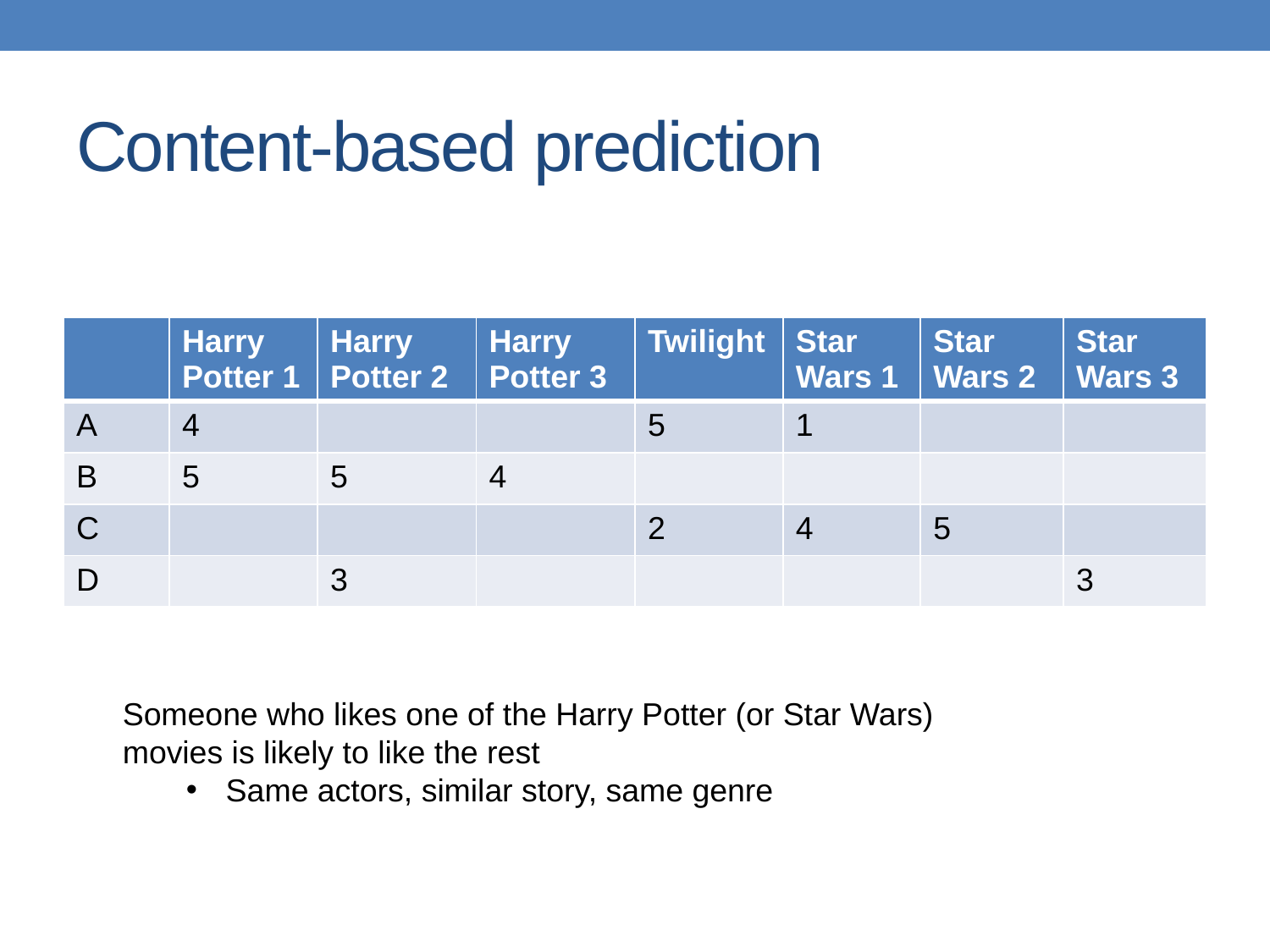

# Content-based prediction
|  | Harry Potter 1 | Harry Potter 2 | Harry Potter 3 | Twilight | Star Wars 1 | Star Wars 2 | Star Wars 3 |
| --- | --- | --- | --- | --- | --- | --- | --- |
| A | 4 |  |  | 5 | 1 |  |  |
| B | 5 | 5 | 4 |  |  |  |  |
| C |  |  |  | 2 | 4 | 5 |  |
| D |  | 3 |  |  |  |  | 3 |
Someone who likes one of the Harry Potter (or Star Wars)
movies is likely to like the rest
Same actors, similar story, same genre